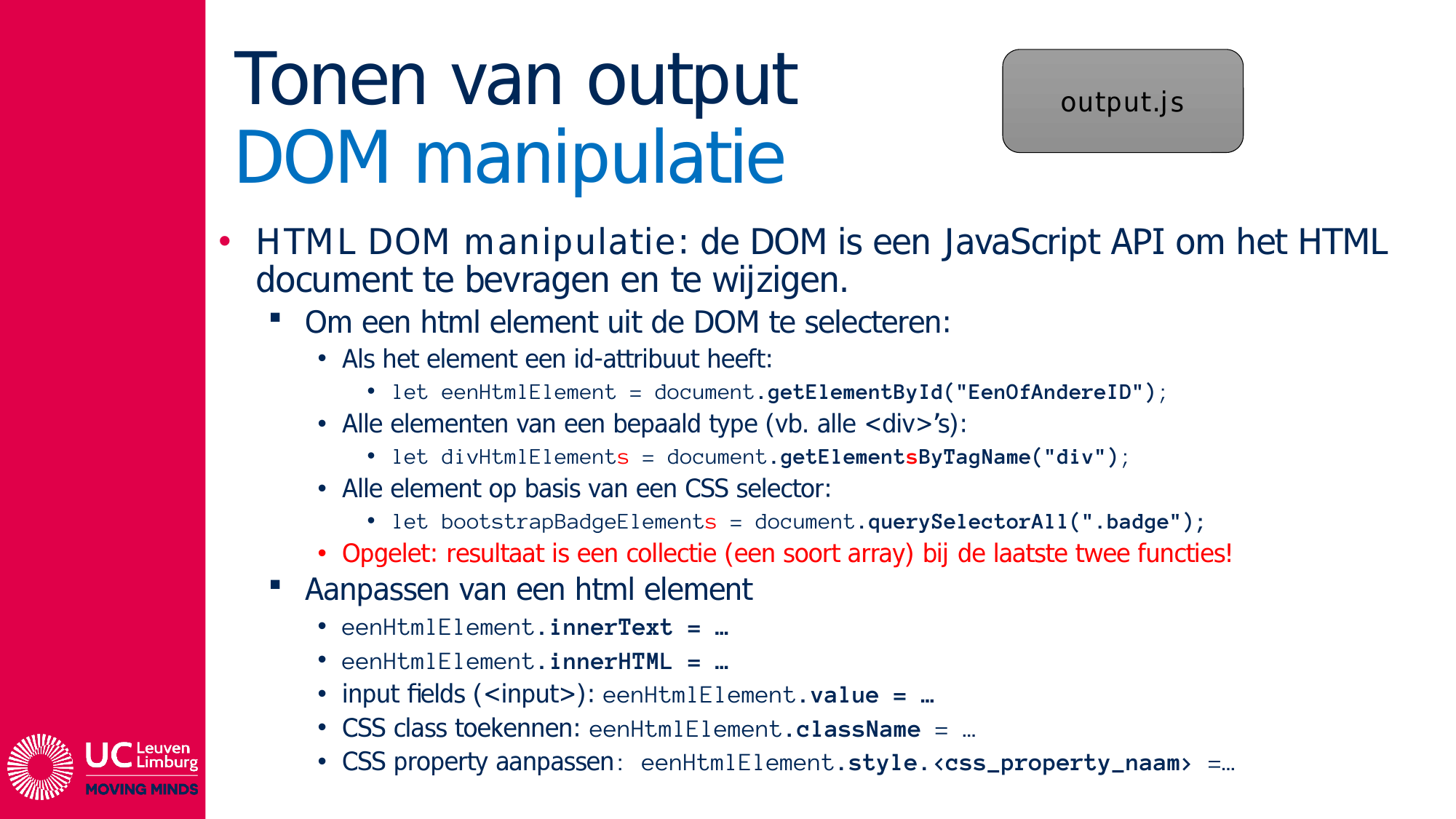

# Tonen van output DOM manipulatie
output.js
HTML DOM manipulatie: de DOM is een JavaScript API om het HTML document te bevragen en te wijzigen.
Om een html element uit de DOM te selecteren:
Als het element een id-attribuut heeft:
let eenHtmlElement = document.getElementById("EenOfAndereID");
Alle elementen van een bepaald type (vb. alle <div>’s):
let divHtmlElements = document.getElementsByTagName("div");
Alle element op basis van een CSS selector:
let bootstrapBadgeElements = document.querySelectorAll(".badge");
Opgelet: resultaat is een collectie (een soort array) bij de laatste twee functies!
Aanpassen van een html element
eenHtmlElement.innerText = …
eenHtmlElement.innerHTML = …
input fields (<input>): eenHtmlElement.value = …
CSS class toekennen: eenHtmlElement.className = …
CSS property aanpassen: eenHtmlElement.style.<css_property_naam> =…